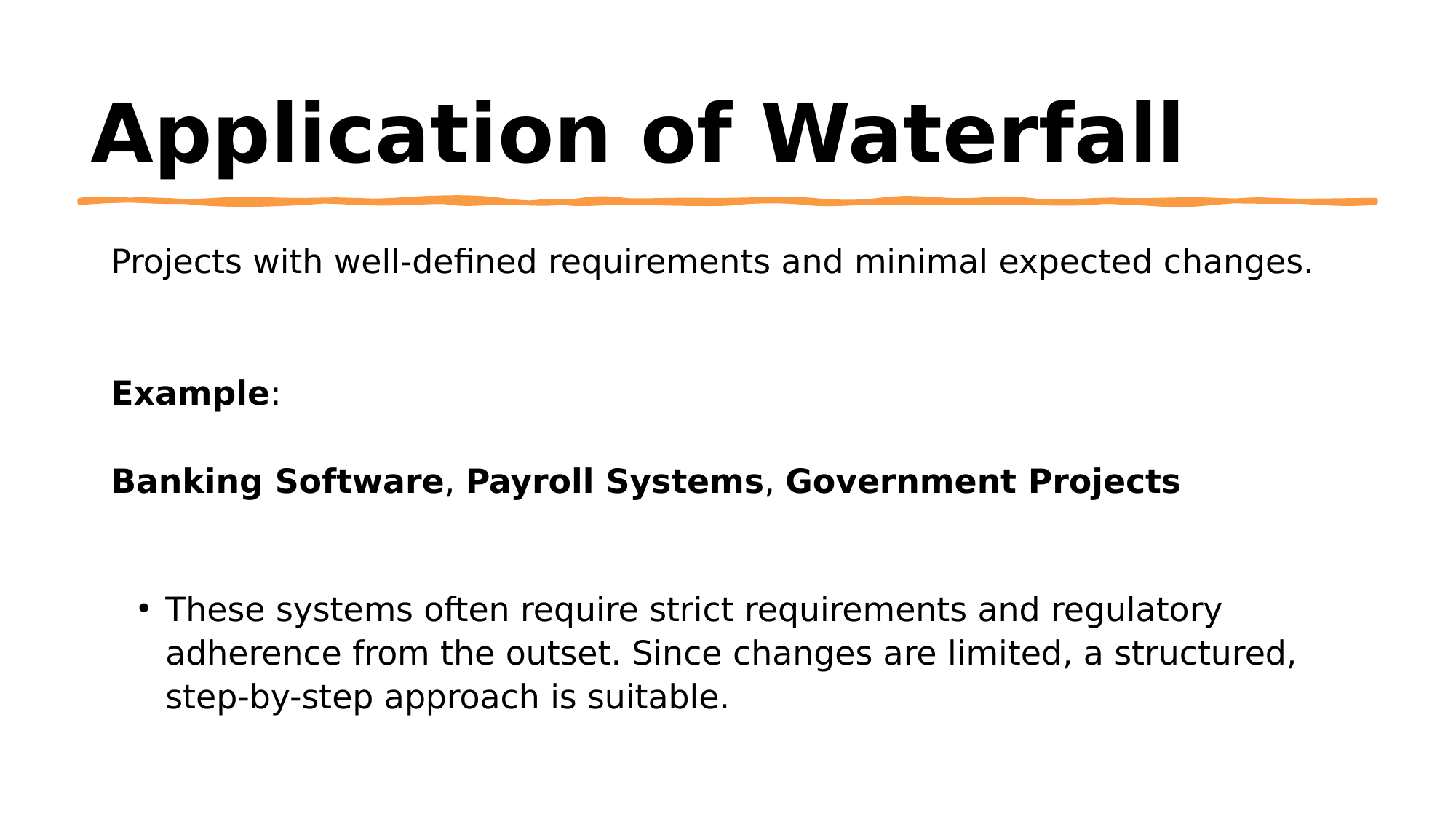

# Application of Waterfall

Projects with well-defined requirements and minimal expected changes.
Example:
Banking Software, Payroll Systems, Government Projects
These systems often require strict requirements and regulatory adherence from the outset. Since changes are limited, a structured, step-by-step approach is suitable.